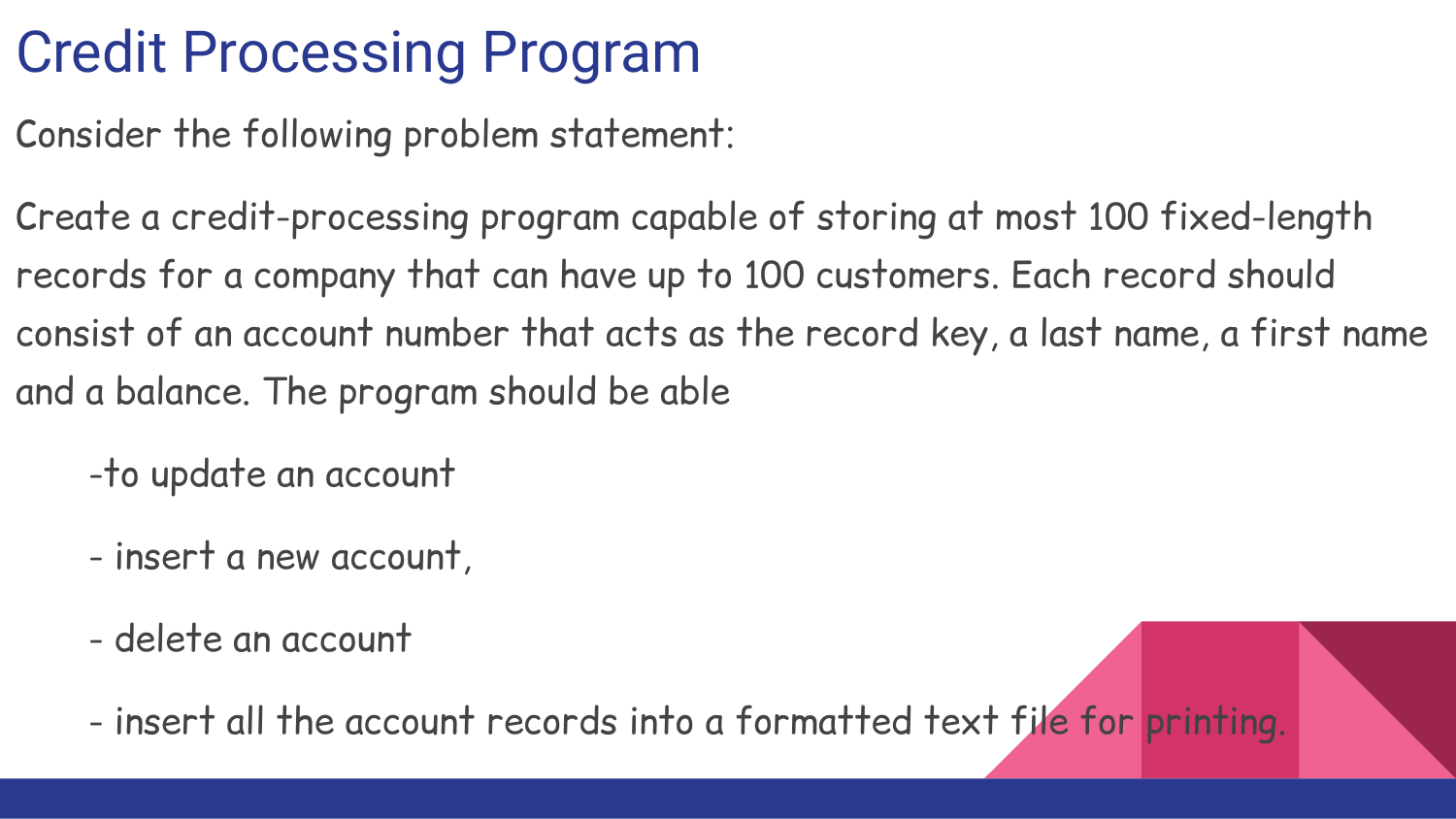

# Credit Processing Program
Consider the following problem statement:
Create a credit-processing program capable of storing at most 100 fixed-length records for a company that can have up to 100 customers. Each record should consist of an account number that acts as the record key, a last name, a first name and a balance. The program should be able
-to update an account
- insert a new account,
- delete an account
- insert all the account records into a formatted text file for printing.